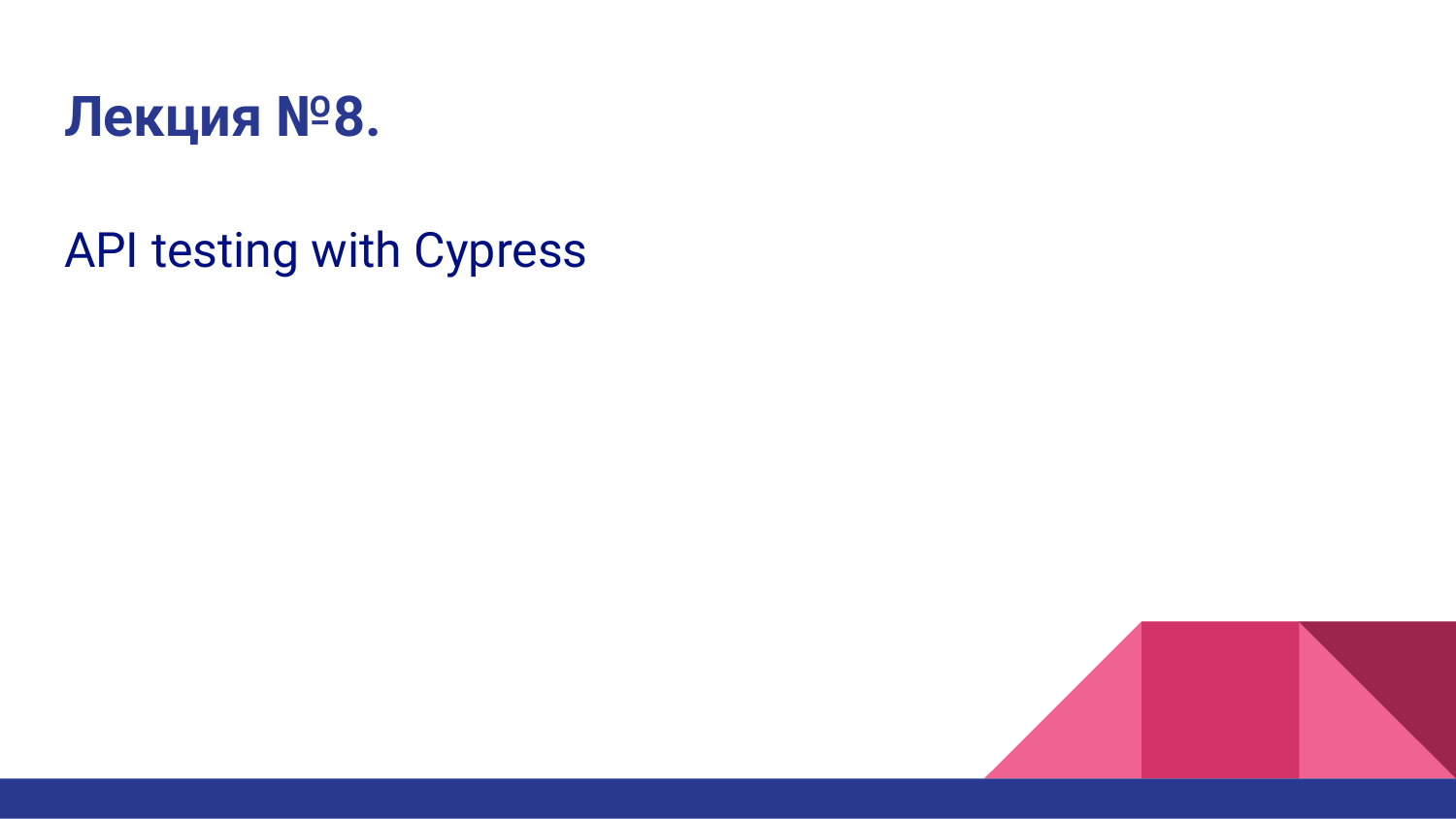

# Лекция №8.
API testing with Cypress